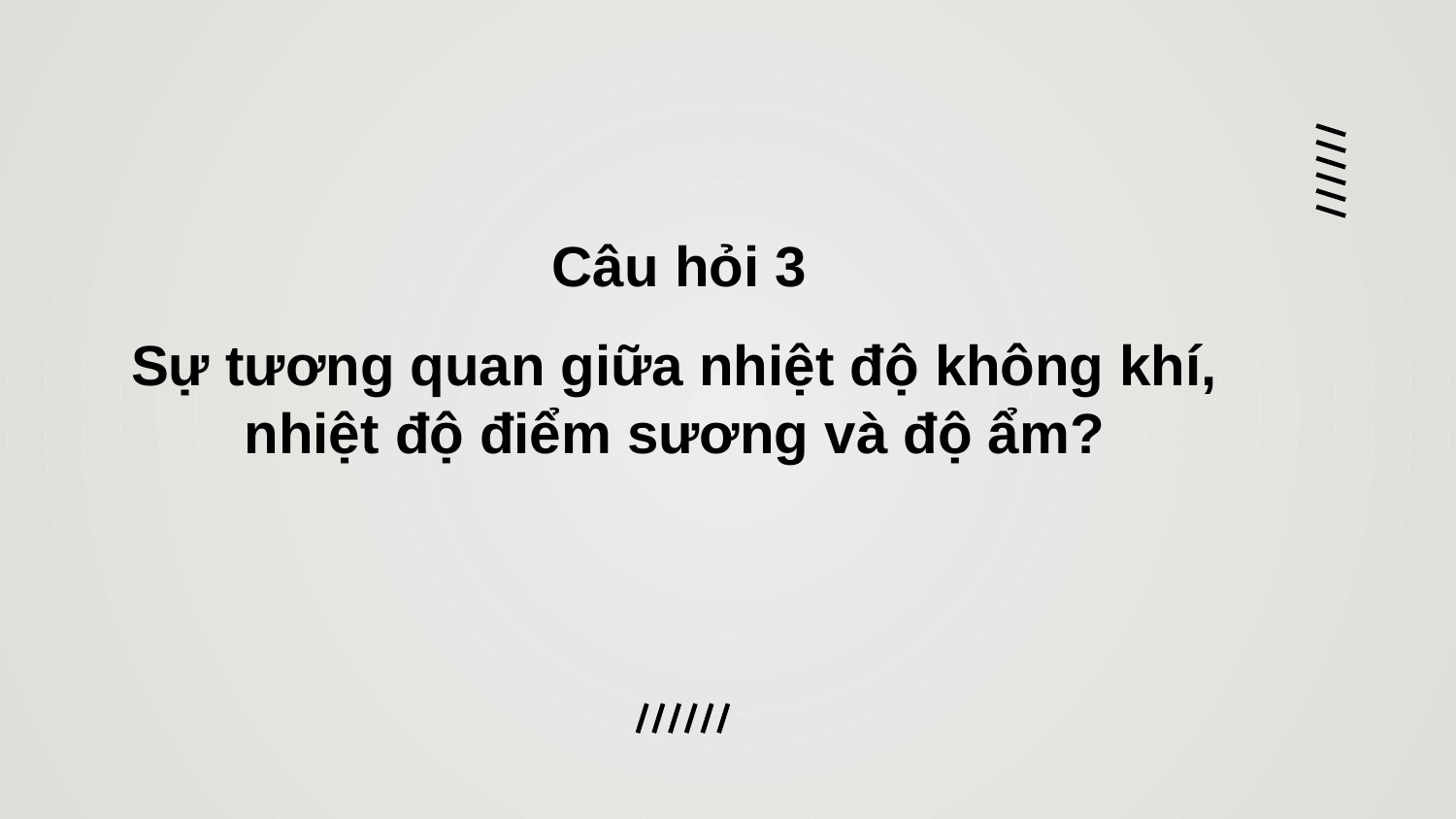

# Câu hỏi 3
Sự tương quan giữa nhiệt độ không khí, nhiệt độ điểm sương và độ ẩm?